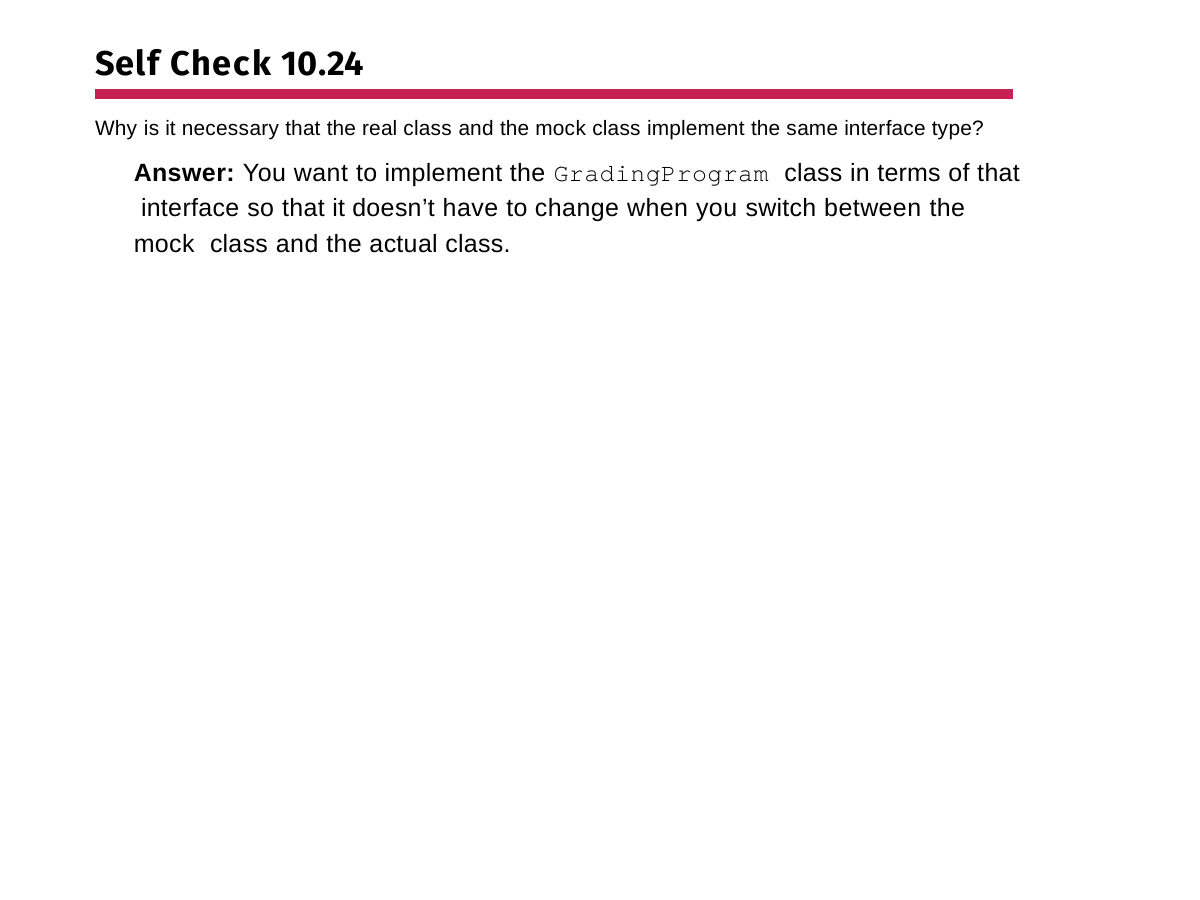

# Self Check 10.24
Why is it necessary that the real class and the mock class implement the same interface type?
Answer: You want to implement the GradingProgram class in terms of that  interface so that it doesn’t have to change when you switch between the mock  class and the actual class.